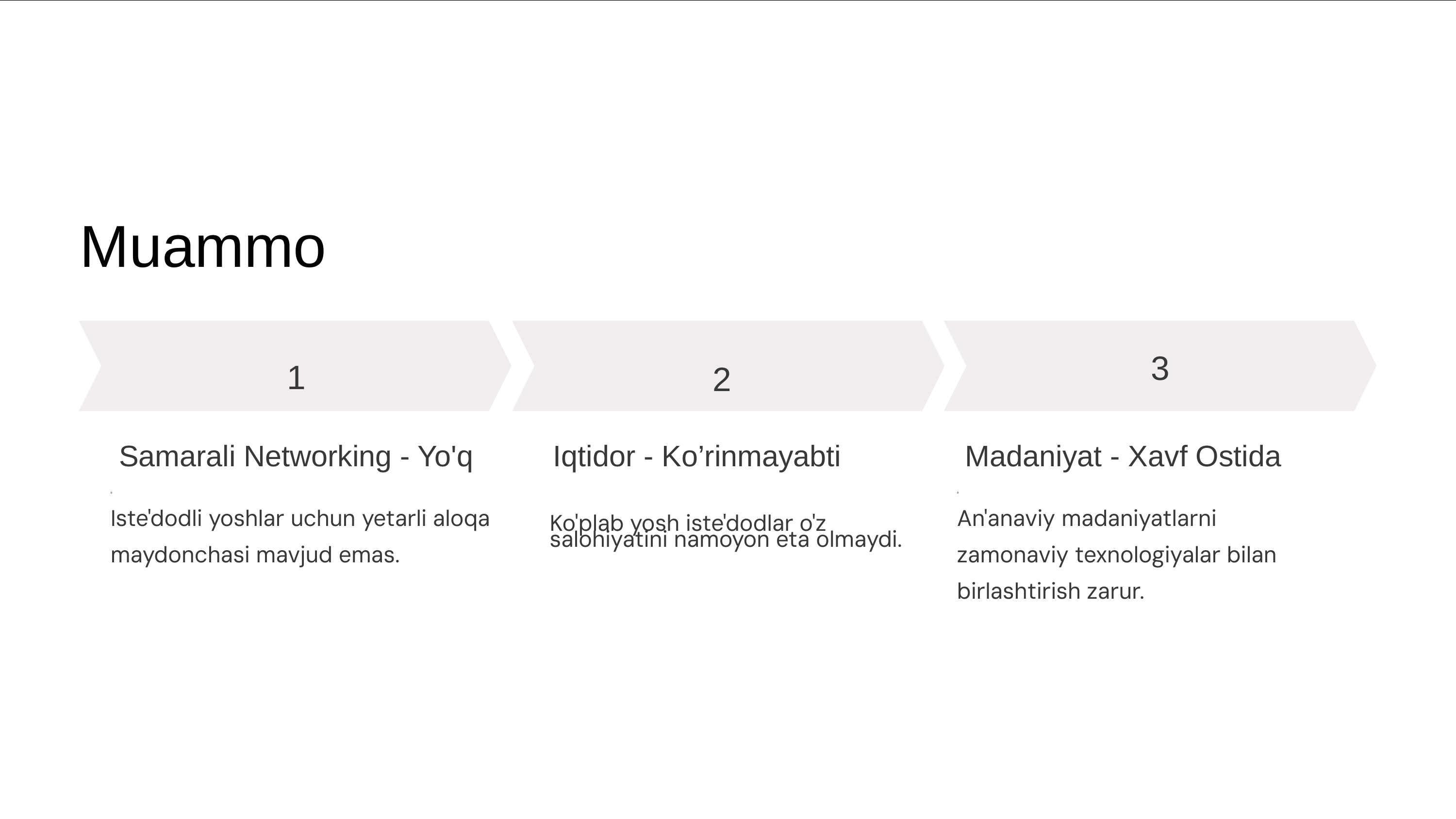

Muammo
1
2
3
 Samarali Networking - Yo'q
 Iqtidor - Ko’rinmayabti
 Madaniyat - Xavf Ostida

Ko'plab yosh iste'dodlar o'z
salohiyatini namoyon eta olmaydi.
ü
Iste'dodli yoshlar uchun yetarli aloqa maydonchasi mavjud emas.
ó
An'anaviy madaniyatlarni zamonaviy texnologiyalar bilan birlashtirish zarur.